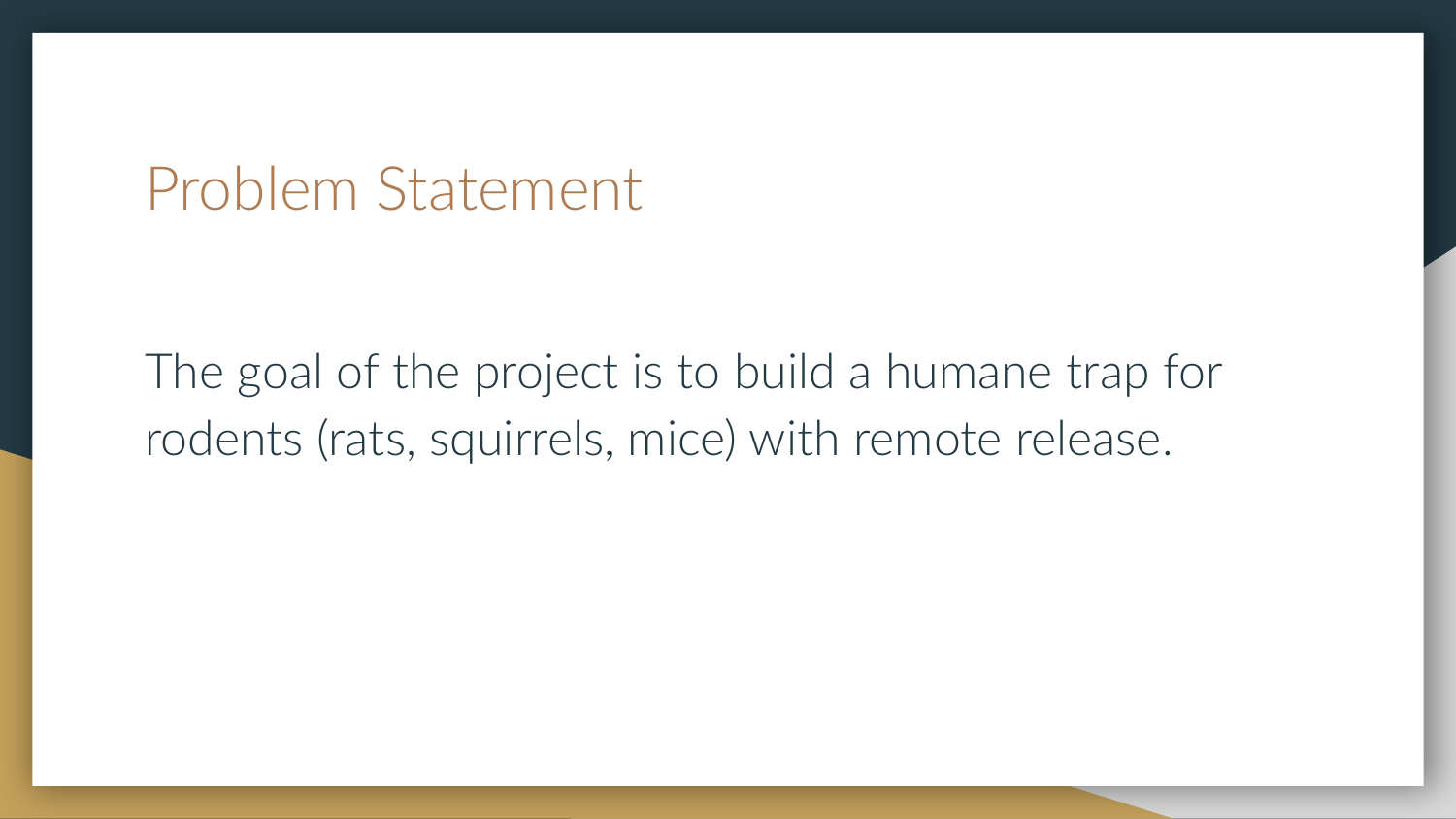

# Problem Statement
The goal of the project is to build a humane trap for rodents (rats, squirrels, mice) with remote release.